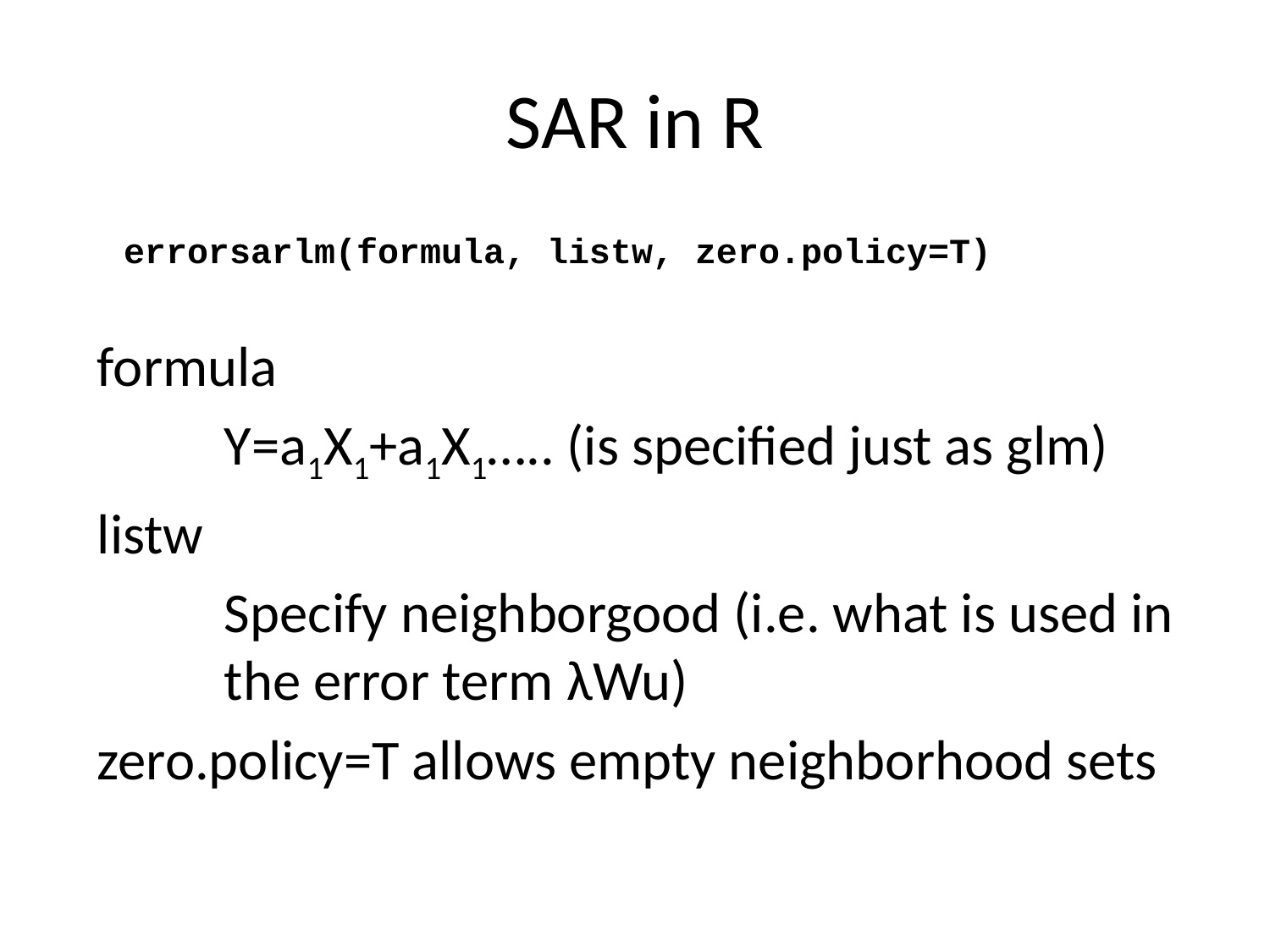

# SAR in R
errorsarlm(formula, listw, zero.policy=T)
formula
	Y=a1X1+a1X1….. (is specified just as glm)
listw
	Specify neighborgood (i.e. what is used in 	the error term λWu)
zero.policy=T allows empty neighborhood sets